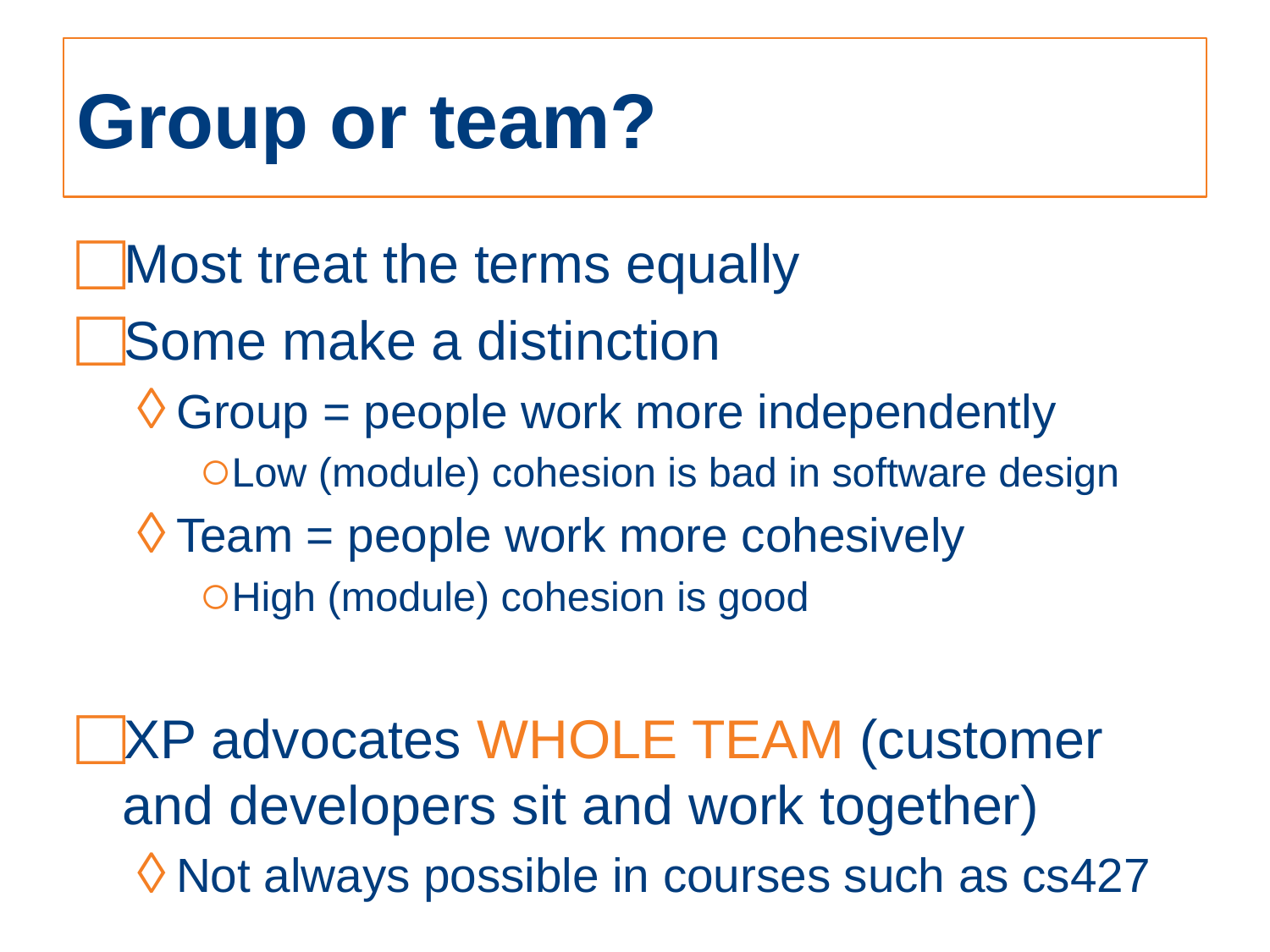

# Group or team?
Most treat the terms equally
Some make a distinction
Group = people work more independently
Low (module) cohesion is bad in software design
Team = people work more cohesively
High (module) cohesion is good

XP advocates WHOLE TEAM (customer and developers sit and work together)
Not always possible in courses such as cs427